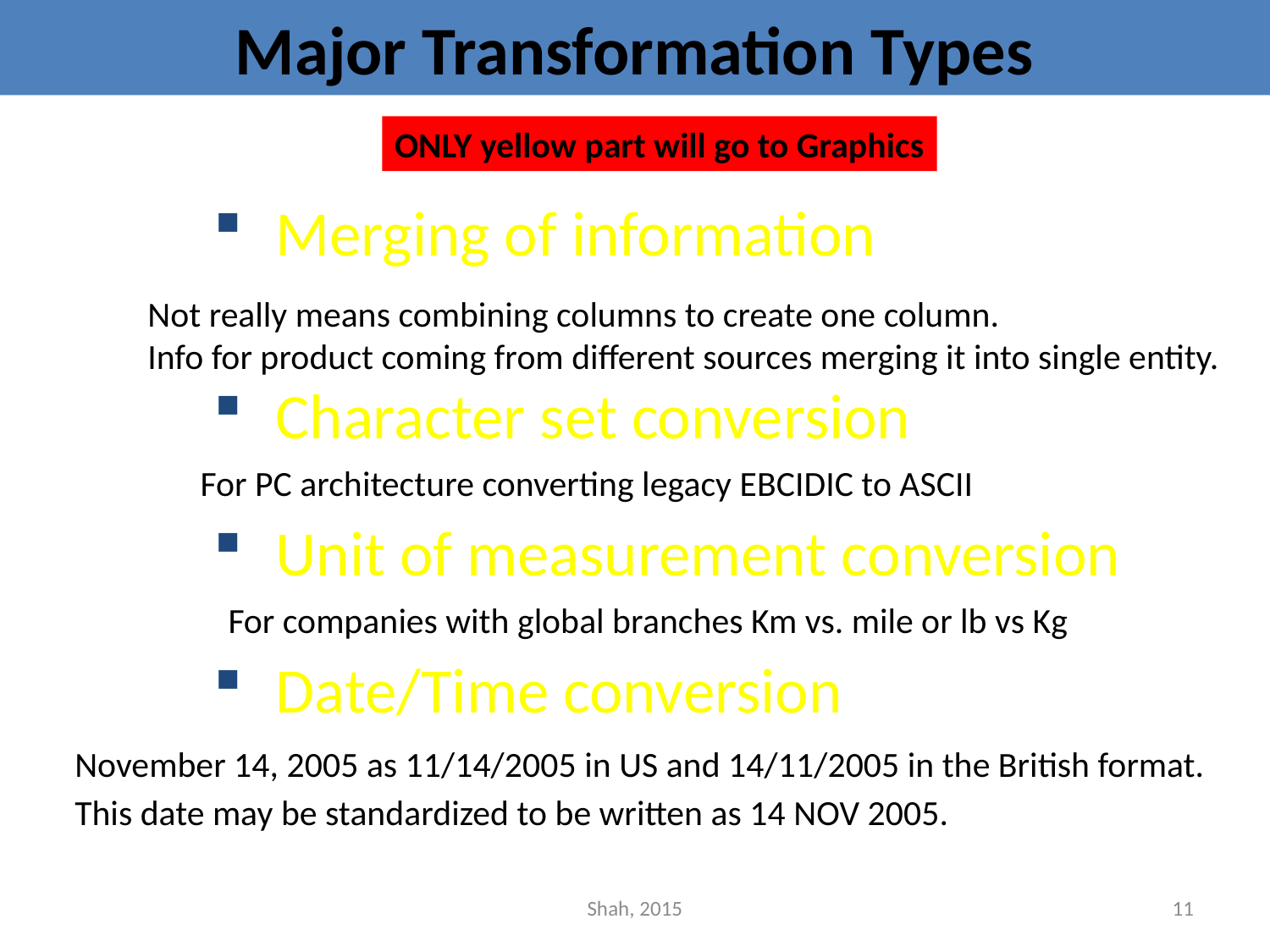

# Major Transformation Types

 Merging of information

 Character set conversion

 Unit of measurement conversion

 Date/Time conversion
ONLY yellow part will go to Graphics
Not really means combining columns to create one column.
Info for product coming from different sources merging it into single entity.
   For PC architecture converting legacy EBCIDIC to ASCII
For companies with global branches Km vs. mile or lb vs Kg
November 14, 2005 as 11/14/2005 in US and 14/11/2005 in the British format.
This date may be standardized to be written as 14 NOV 2005.
Shah, 2015
11